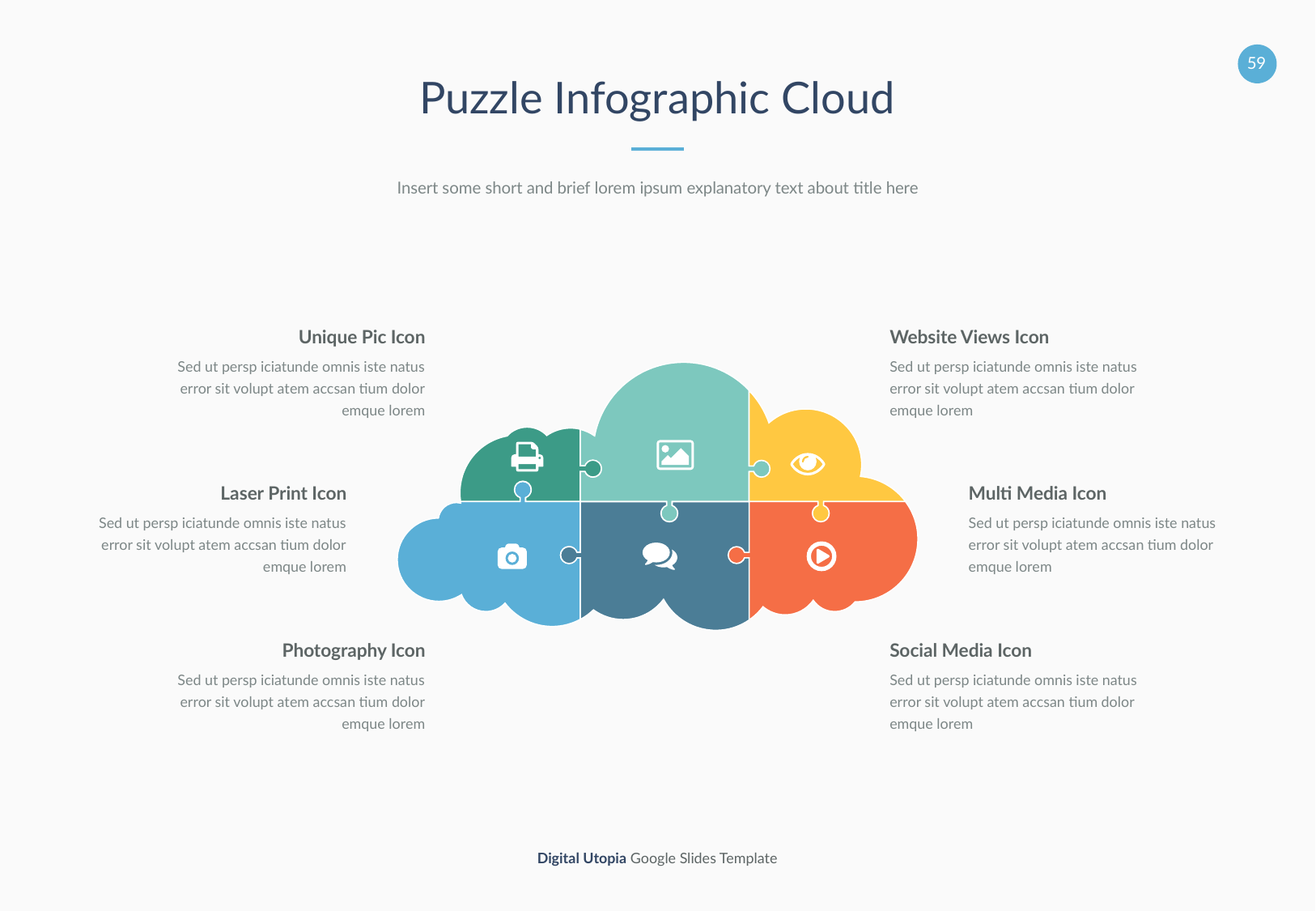

Puzzle Infographic Cloud
Insert some short and brief lorem ipsum explanatory text about title here
Unique Pic Icon
Website Views Icon
Sed ut persp iciatunde omnis iste natus error sit volupt atem accsan tium dolor emque lorem
Sed ut persp iciatunde omnis iste natus error sit volupt atem accsan tium dolor emque lorem

Laser Print Icon
Multi Media Icon
Sed ut persp iciatunde omnis iste natus error sit volupt atem accsan tium dolor emque lorem
Sed ut persp iciatunde omnis iste natus error sit volupt atem accsan tium dolor emque lorem
Photography Icon
Social Media Icon
Sed ut persp iciatunde omnis iste natus error sit volupt atem accsan tium dolor emque lorem
Sed ut persp iciatunde omnis iste natus error sit volupt atem accsan tium dolor emque lorem